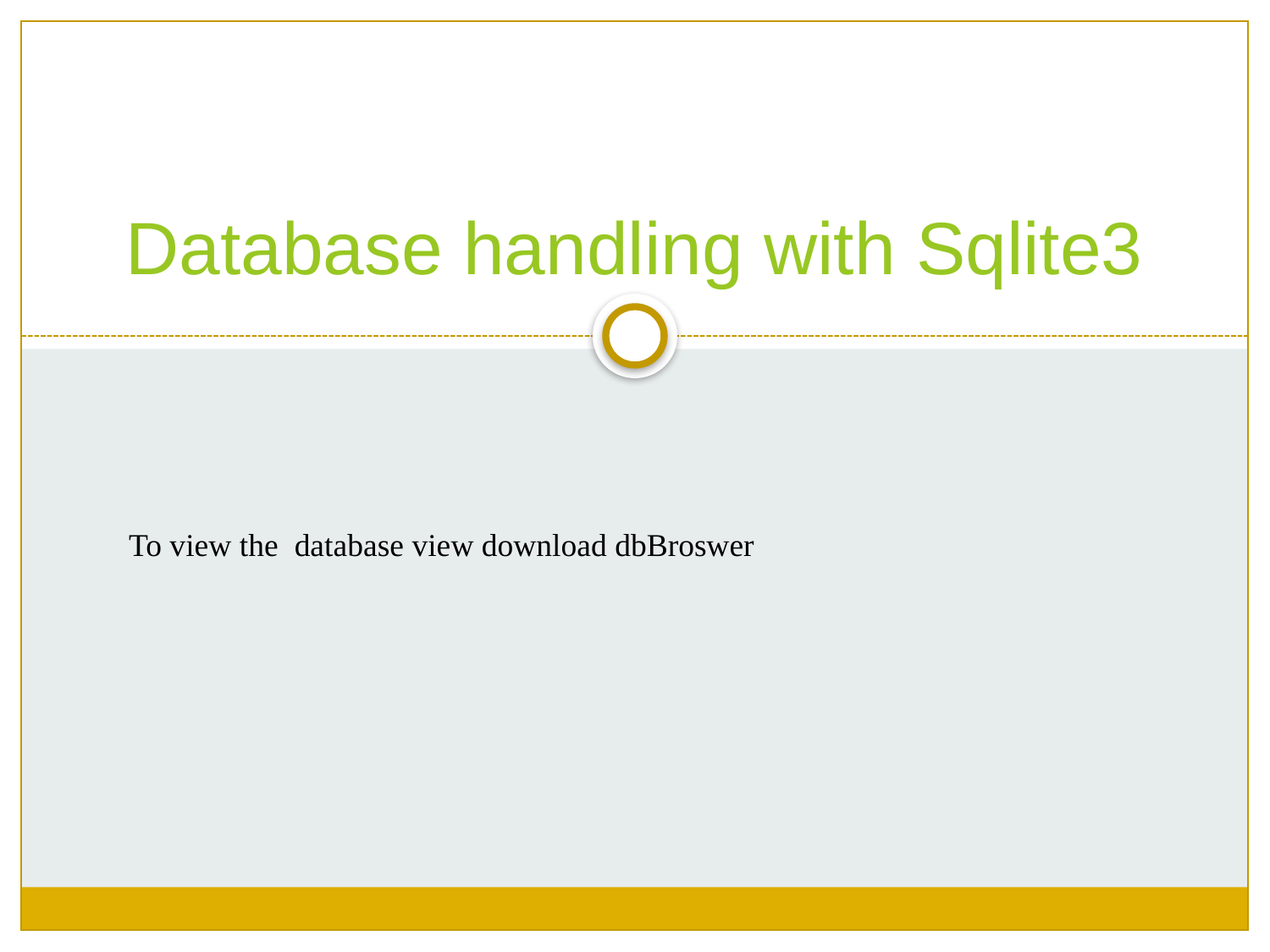

# Database handling with Sqlite3
To view the  database view download dbBroswer